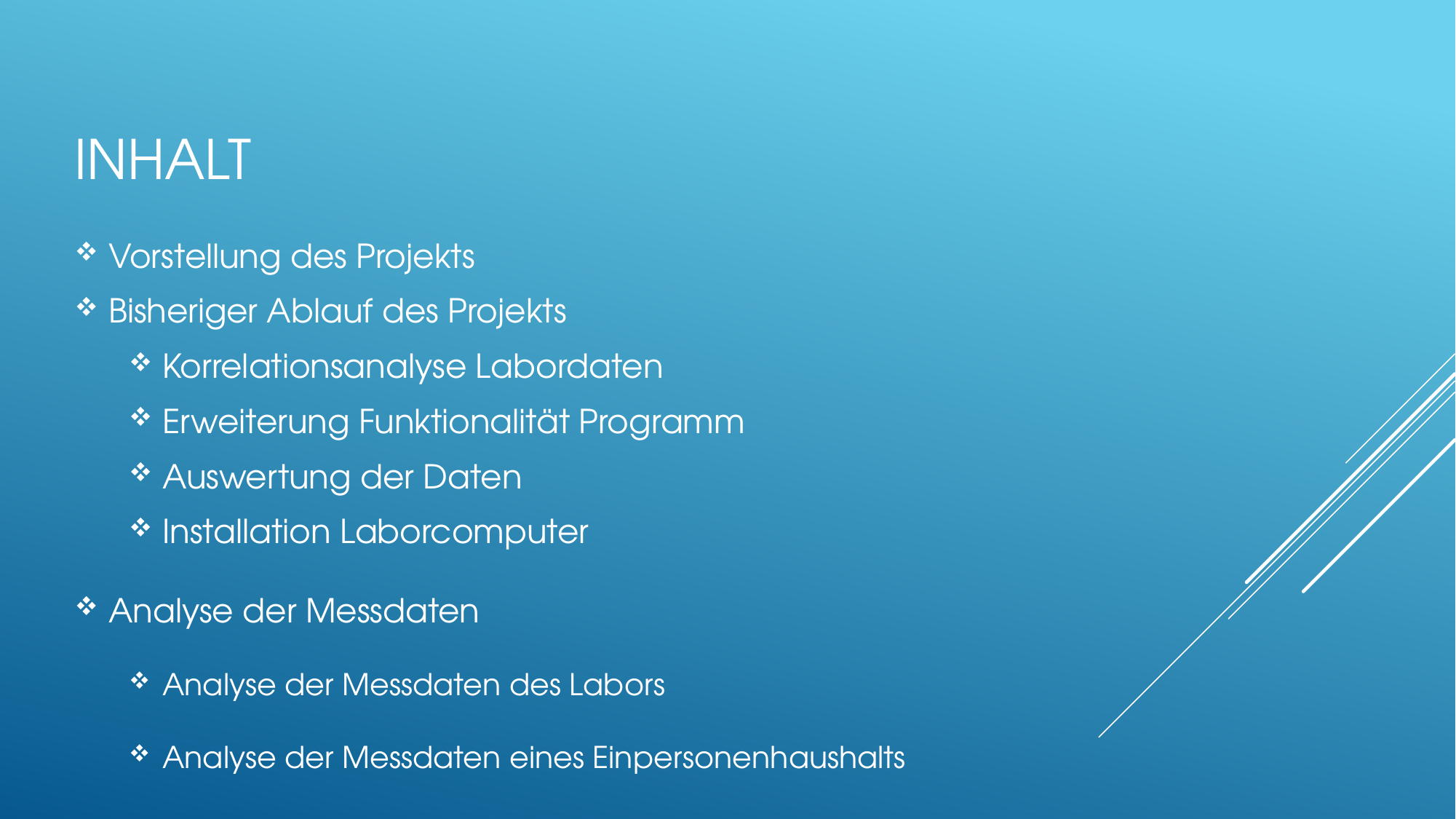

# Inhalt
Vorstellung des Projekts
Bisheriger Ablauf des Projekts
Korrelationsanalyse Labordaten
Erweiterung Funktionalität Programm
Auswertung der Daten
Installation Laborcomputer
Analyse der Messdaten
Analyse der Messdaten des Labors
Analyse der Messdaten eines Einpersonenhaushalts